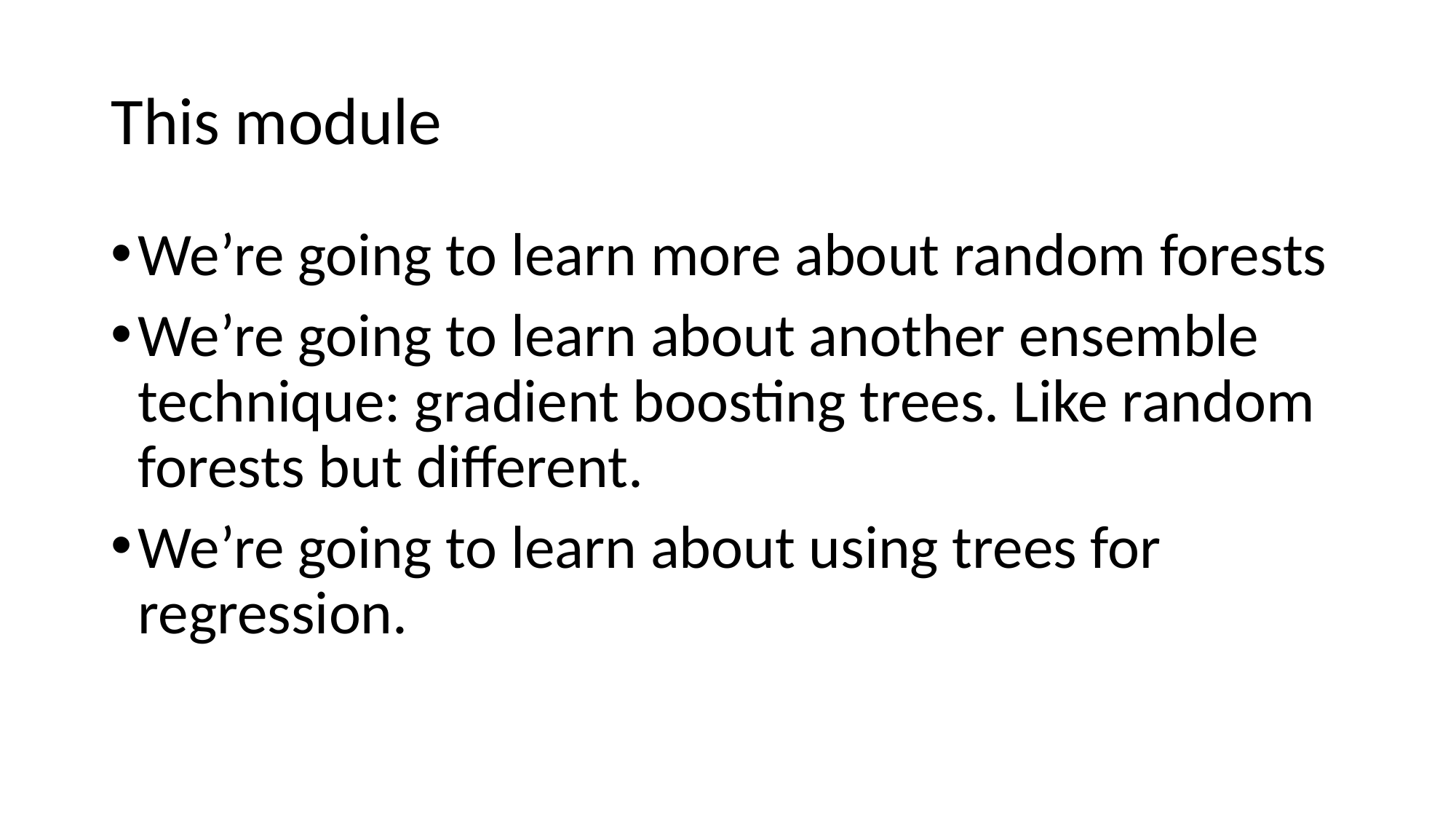

# This module
We’re going to learn more about random forests
We’re going to learn about another ensemble technique: gradient boosting trees. Like random forests but different.
We’re going to learn about using trees for regression.